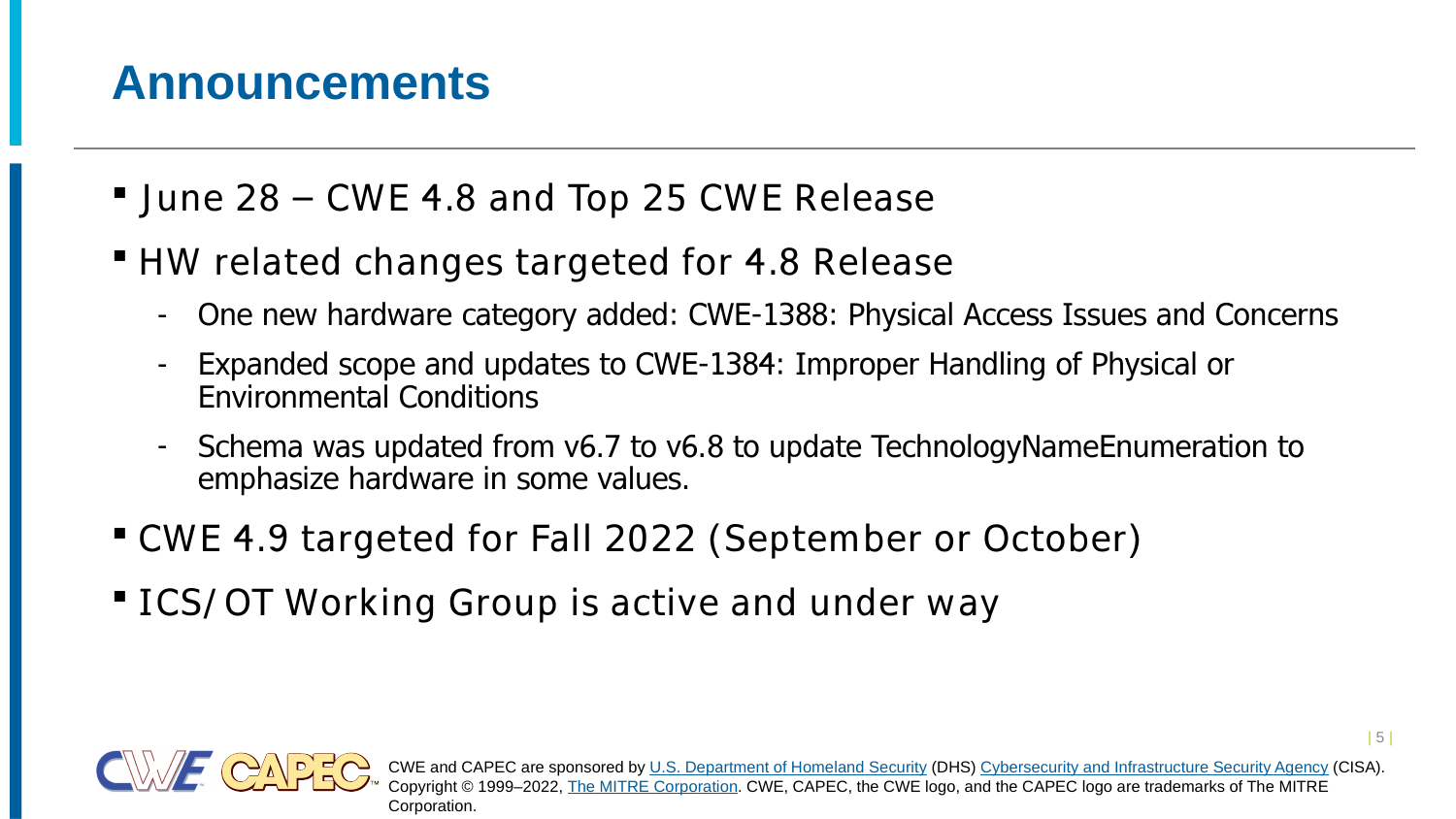

# Announcements
June 28 – CWE 4.8 and Top 25 CWE Release
HW related changes targeted for 4.8 Release
One new hardware category added: CWE-1388: Physical Access Issues and Concerns
Expanded scope and updates to CWE-1384: Improper Handling of Physical or Environmental Conditions
Schema was updated from v6.7 to v6.8 to update TechnologyNameEnumeration to emphasize hardware in some values.
CWE 4.9 targeted for Fall 2022 (September or October)
ICS/OT Working Group is active and under way
| 5 |